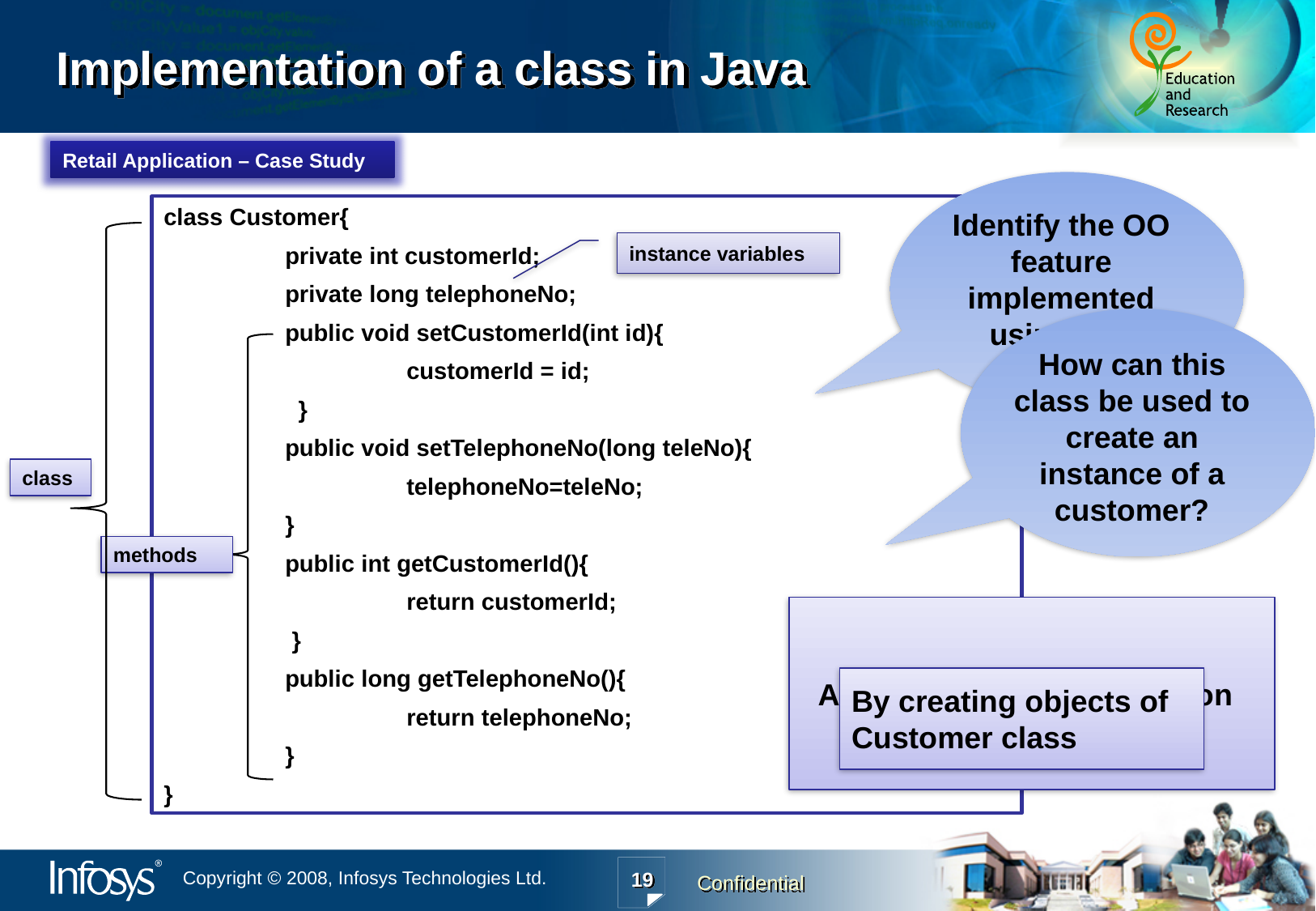

# Implementation of a class in Java
Retail Application – Case Study
Identify the OO feature implemented using this code?
class Customer{
	private int customerId;
	private long telephoneNo;
	public void setCustomerId(int id){
    		customerId = id;
  	  }
	public void setTelephoneNo(long teleNo){
		telephoneNo=teleNo;
	}
	public int getCustomerId(){
    		return customerId;
   	 }
	public long getTelephoneNo(){
		return telephoneNo;
	}
}

instance variables
How can this class be used to create an instance of a customer?

class
methods
  Abstraction & Encapsulation
By creating objects of Customer class
19